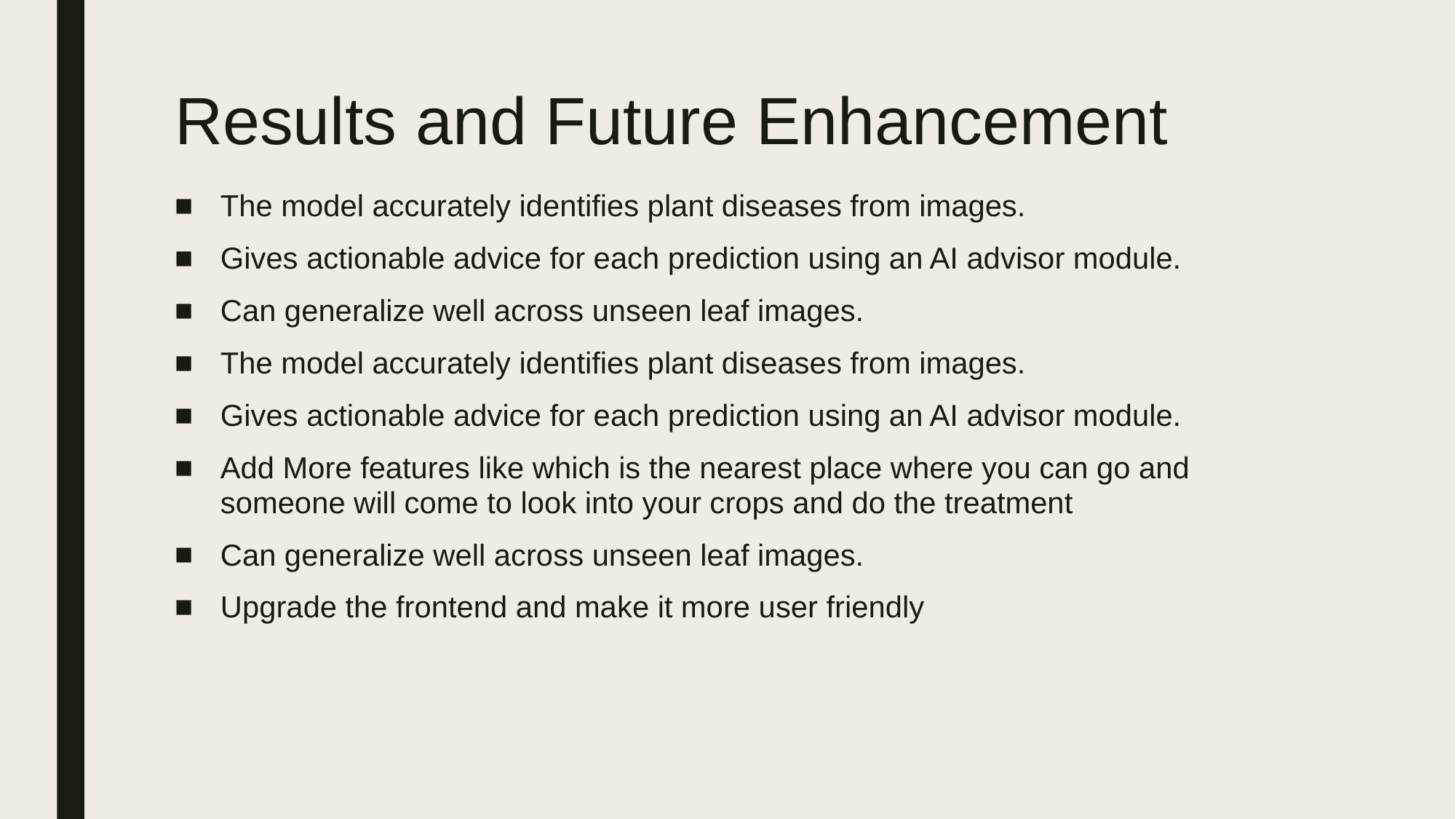

# Results and Future Enhancement
The model accurately identifies plant diseases from images.
Gives actionable advice for each prediction using an AI advisor module.
Can generalize well across unseen leaf images.
The model accurately identifies plant diseases from images.
Gives actionable advice for each prediction using an AI advisor module.
Add More features like which is the nearest place where you can go and someone will come to look into your crops and do the treatment
Can generalize well across unseen leaf images.
Upgrade the frontend and make it more user friendly